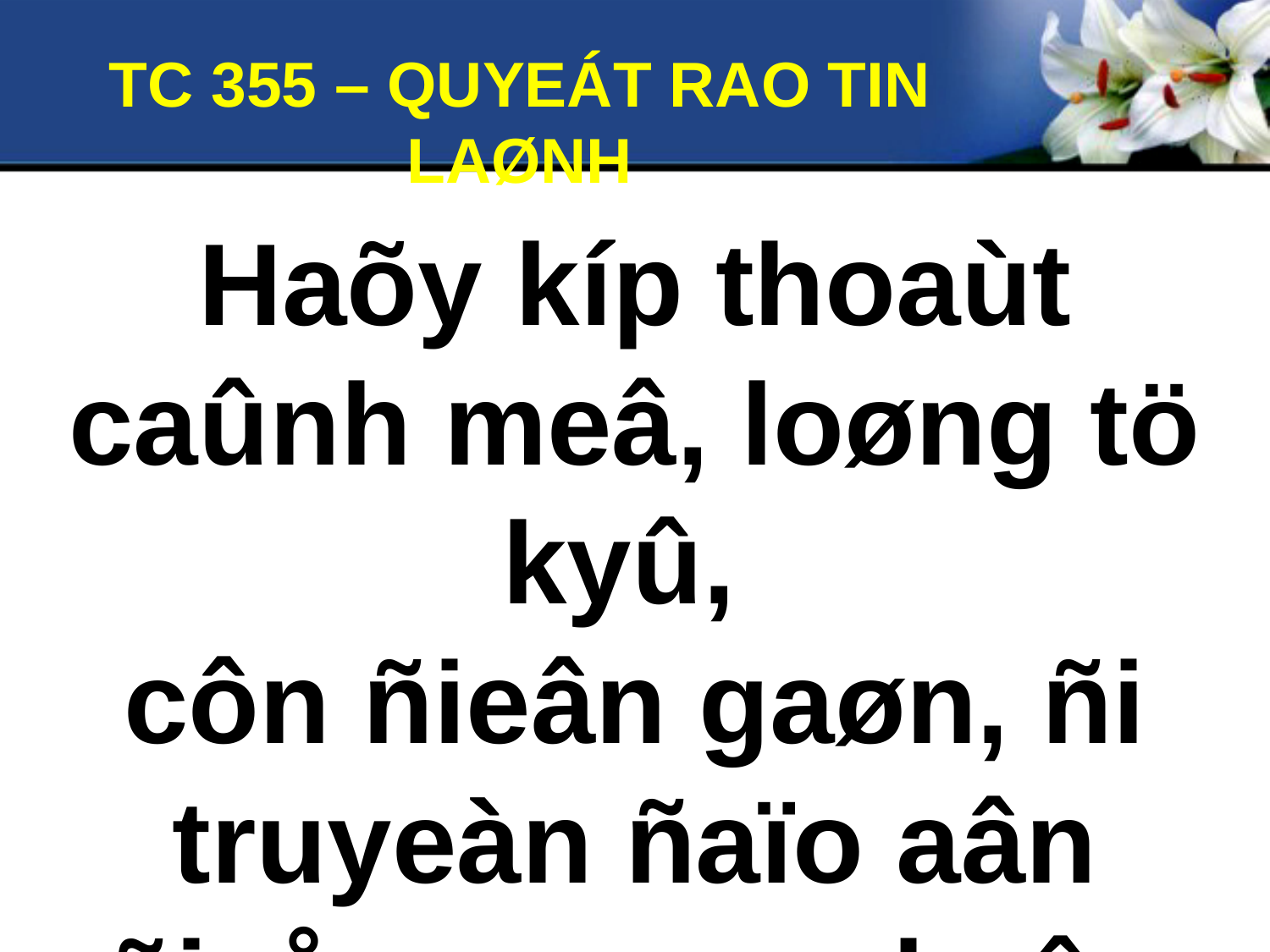

TC 355 – QUYEÁT RAO TIN LAØNH
Haõy kíp thoaùt caûnh meâ, loøng tö kyû,
côn ñieân gaøn, ñi truyeàn ñaïo aân ñieån cuøng nhaân gian.